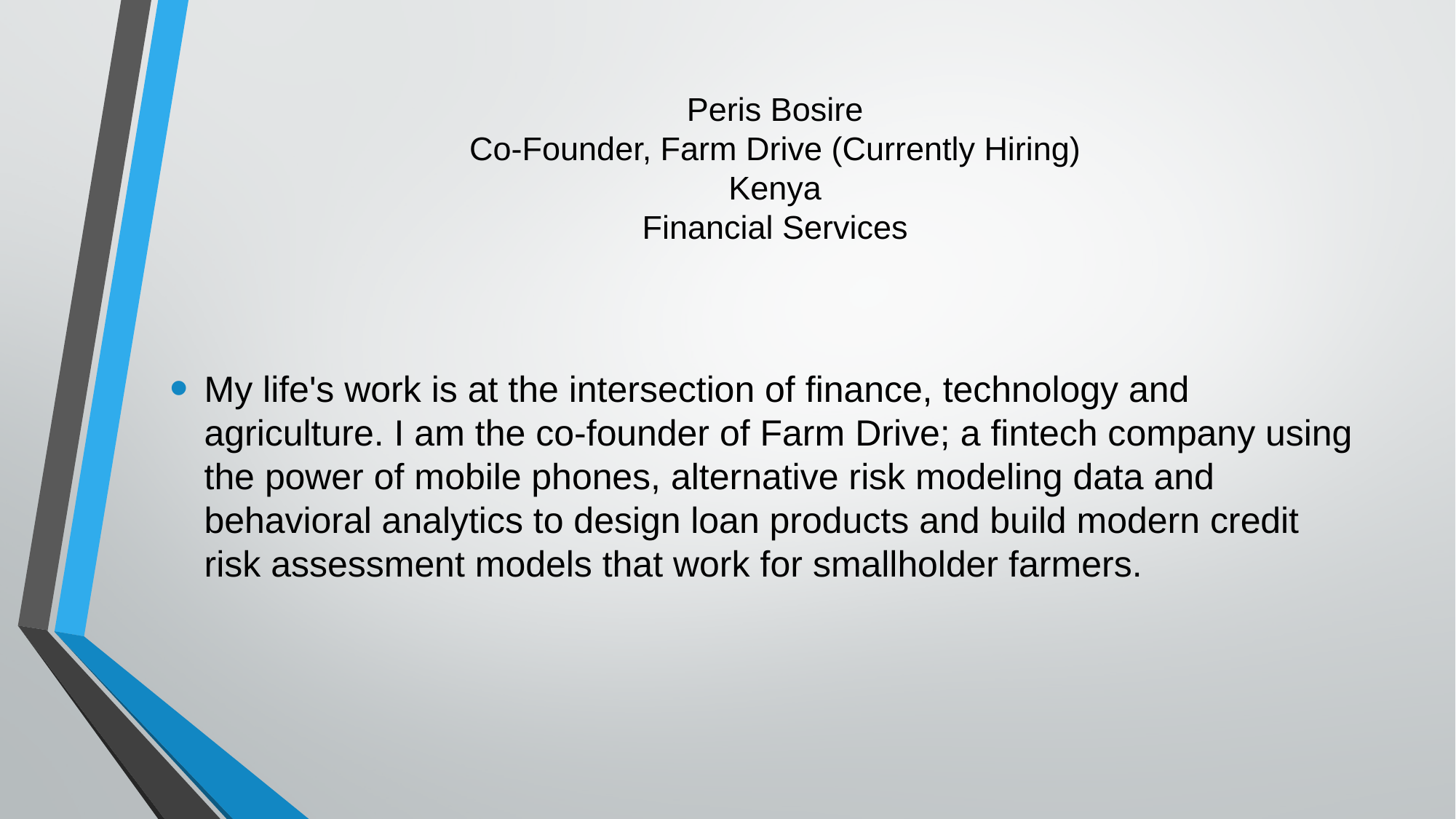

# Peris Bosire Co-Founder, Farm Drive (Currently Hiring) Kenya Financial Services
My life's work is at the intersection of finance, technology and agriculture. I am the co-founder of Farm Drive; a fintech company using the power of mobile phones, alternative risk modeling data and behavioral analytics to design loan products and build modern credit risk assessment models that work for smallholder farmers.